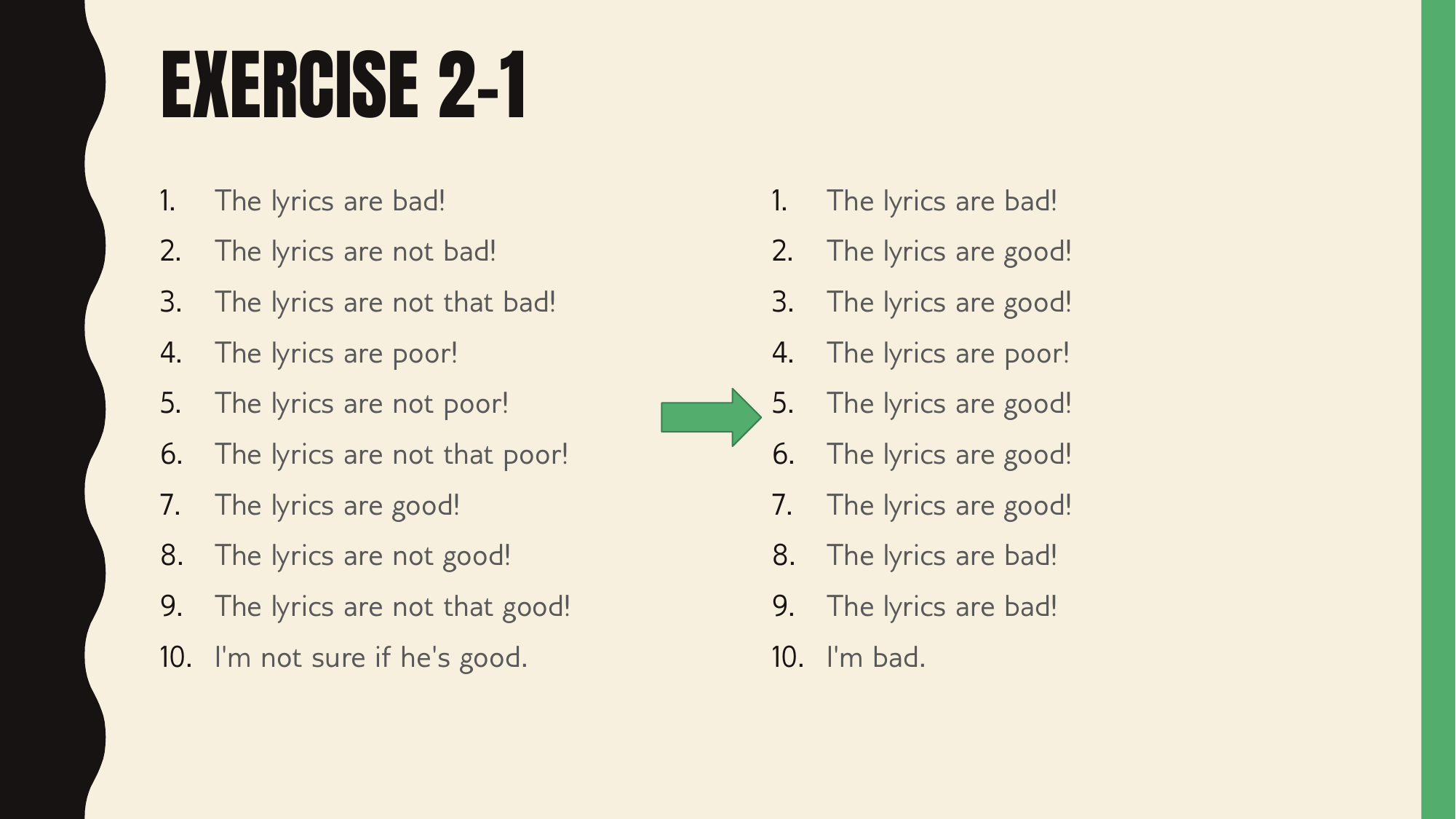

# EXERCISE 2-1
The lyrics are bad!
The lyrics are not bad!
The lyrics are not that bad!
The lyrics are poor!
The lyrics are not poor!
The lyrics are not that poor!
The lyrics are good!
The lyrics are not good!
The lyrics are not that good!
I'm not sure if he's good.
The lyrics are bad!
The lyrics are good!
The lyrics are good!
The lyrics are poor!
The lyrics are good!
The lyrics are good!
The lyrics are good!
The lyrics are bad!
The lyrics are bad!
I'm bad.